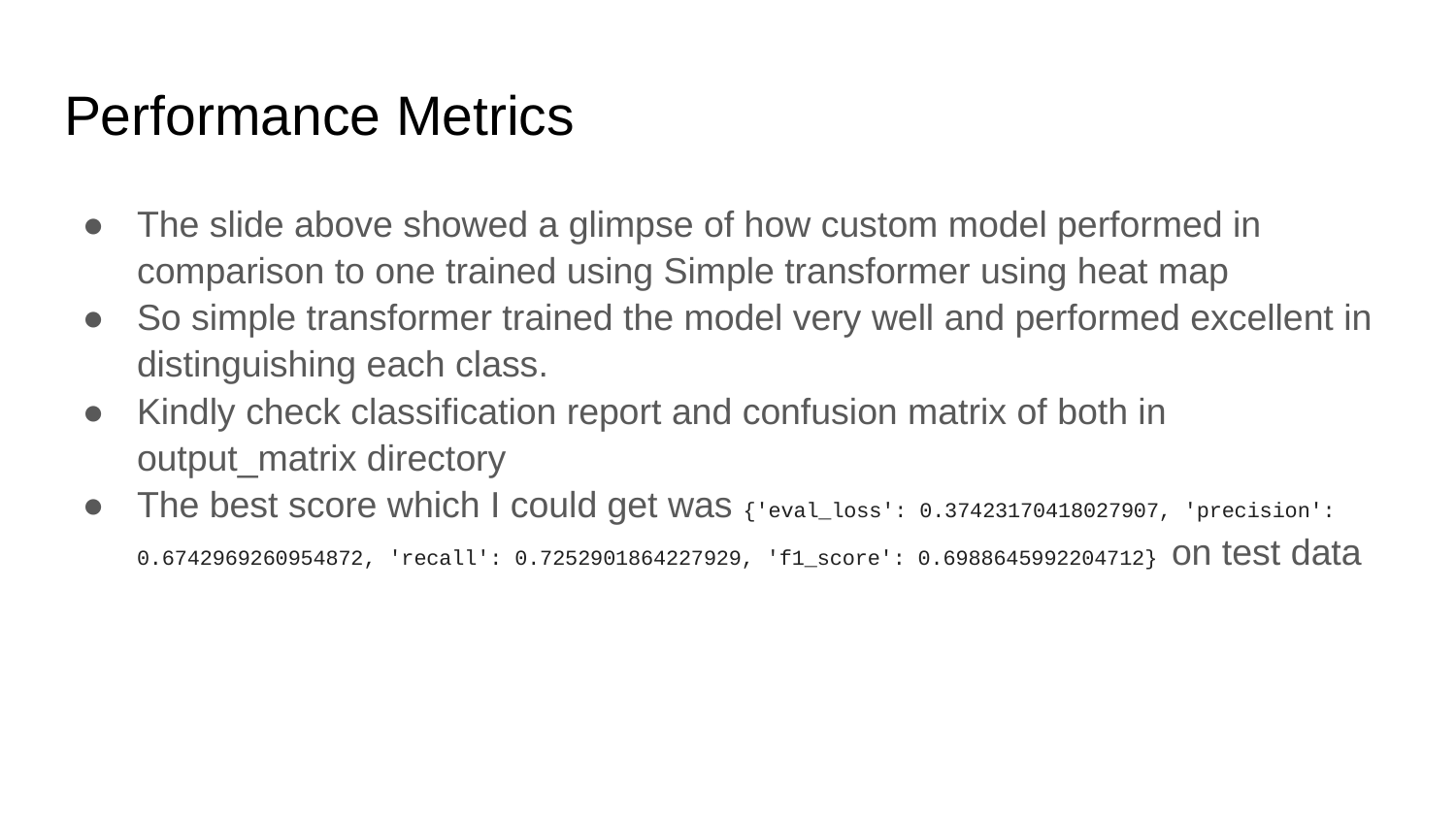

# Performance Metrics
The slide above showed a glimpse of how custom model performed in comparison to one trained using Simple transformer using heat map
So simple transformer trained the model very well and performed excellent in distinguishing each class.
Kindly check classification report and confusion matrix of both in output_matrix directory
The best score which I could get was {'eval_loss': 0.37423170418027907, 'precision': 0.6742969260954872, 'recall': 0.7252901864227929, 'f1_score': 0.6988645992204712} on test data